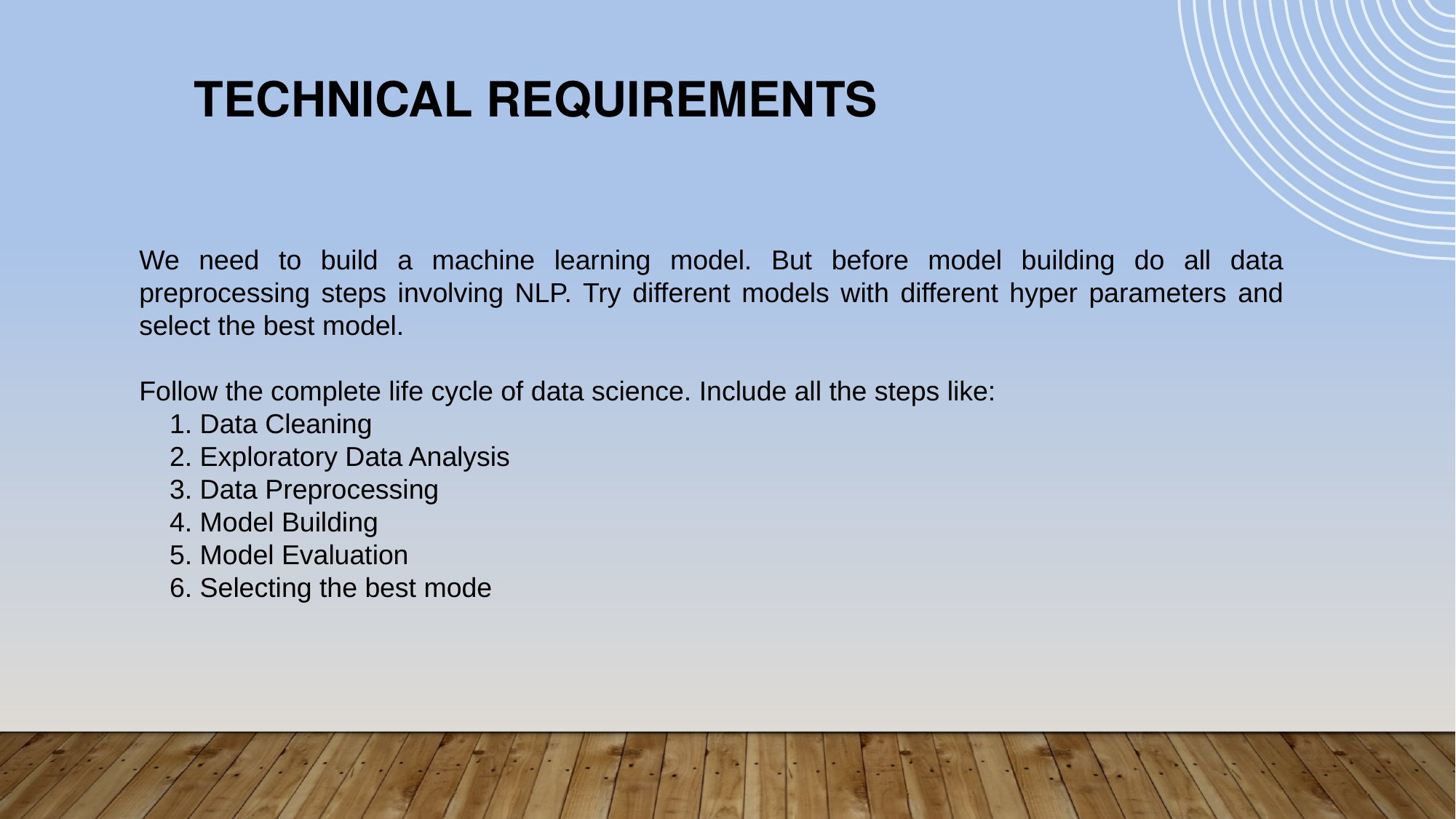

# Technical Requirements

We need to build a machine learning model. But before model building do all data preprocessing steps involving NLP. Try different models with different hyper parameters and select the best model.

Follow the complete life cycle of data science. Include all the steps like:
    1. Data Cleaning
    2. Exploratory Data Analysis
    3. Data Preprocessing
    4. Model Building
    5. Model Evaluation
    6. Selecting the best mode